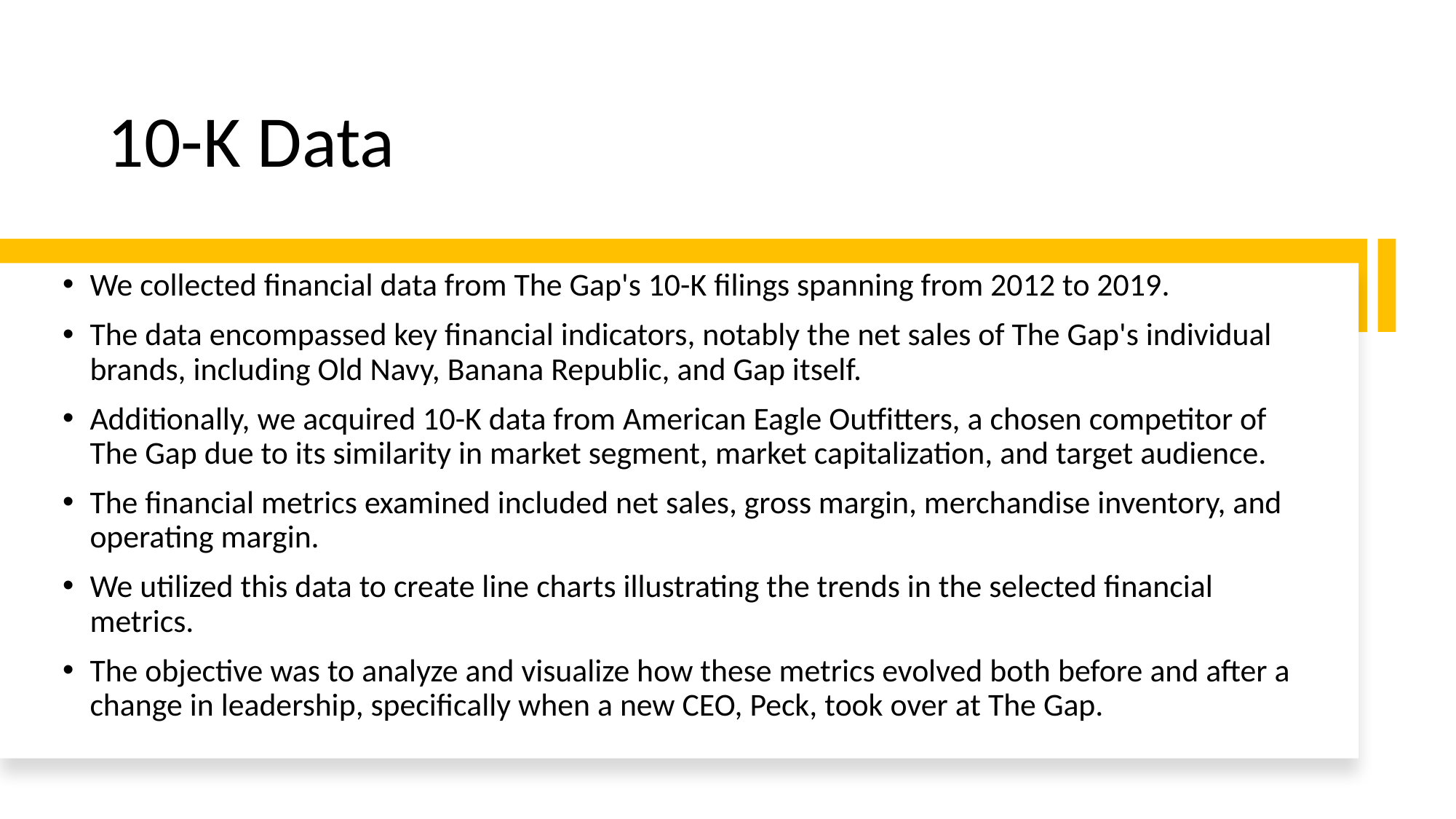

# 10-K Data

We collected financial data from The Gap's 10-K filings spanning from 2012 to 2019.
The data encompassed key financial indicators, notably the net sales of The Gap's individual brands, including Old Navy, Banana Republic, and Gap itself.
Additionally, we acquired 10-K data from American Eagle Outfitters, a chosen competitor of The Gap due to its similarity in market segment, market capitalization, and target audience.
The financial metrics examined included net sales, gross margin, merchandise inventory, and operating margin.
We utilized this data to create line charts illustrating the trends in the selected financial metrics.
The objective was to analyze and visualize how these metrics evolved both before and after a change in leadership, specifically when a new CEO, Peck, took over at The Gap.